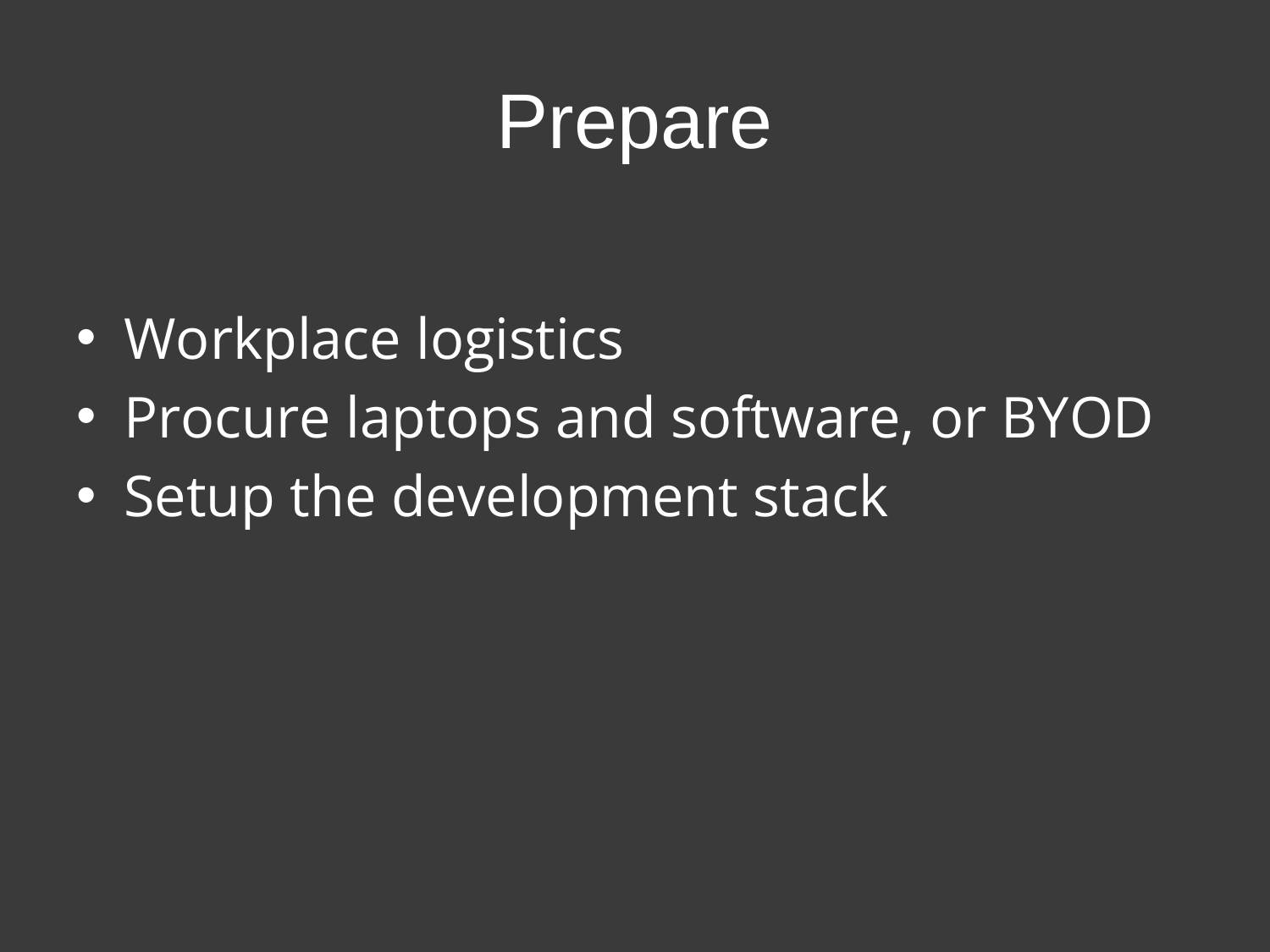

# Prepare
Workplace logistics
Procure laptops and software, or BYOD
Setup the development stack